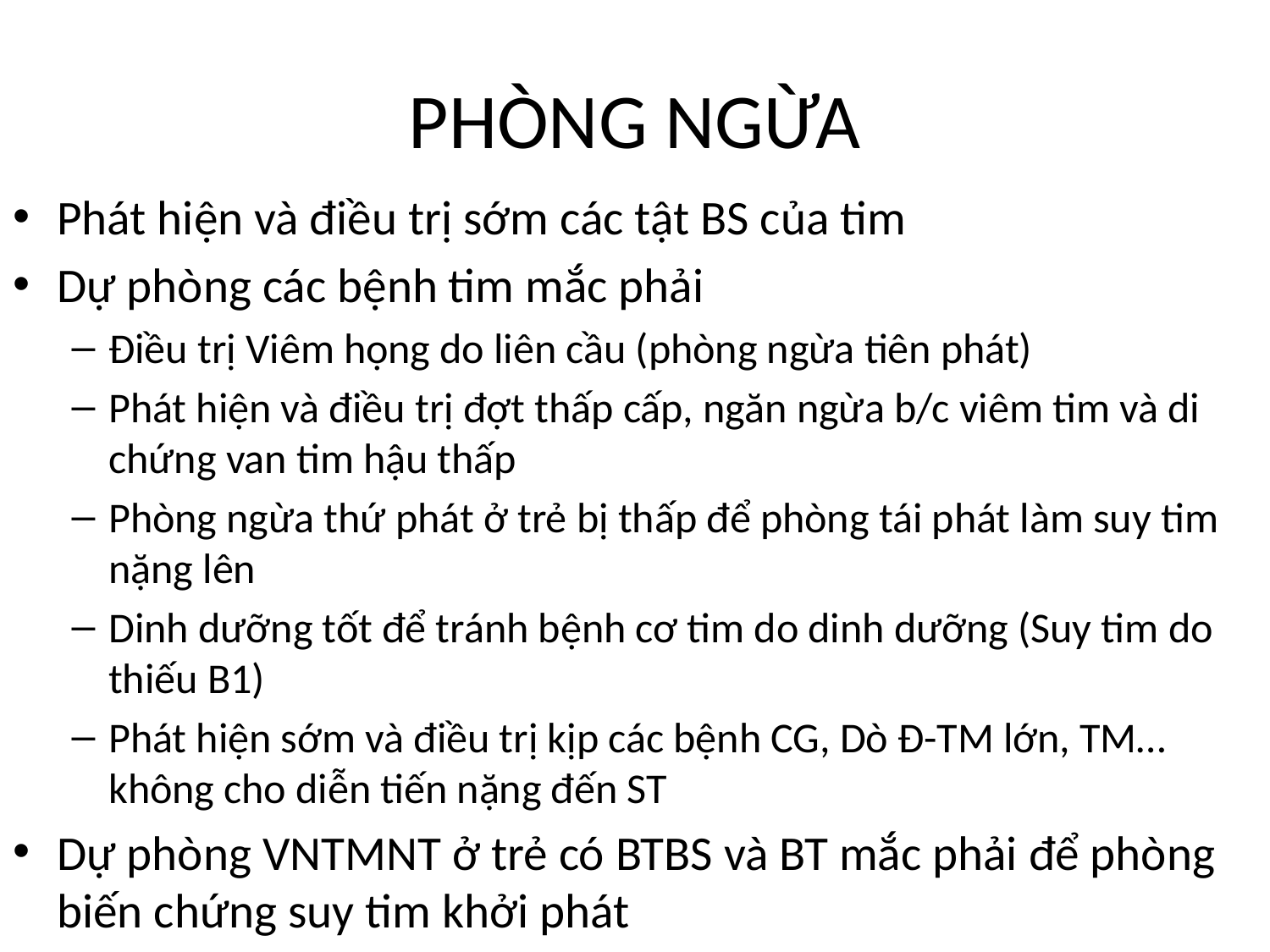

# PHÒNG NGỪA
Phát hiện và điều trị sớm các tật BS của tim
Dự phòng các bệnh tim mắc phải
Điều trị Viêm họng do liên cầu (phòng ngừa tiên phát)
Phát hiện và điều trị đợt thấp cấp, ngăn ngừa b/c viêm tim và di chứng van tim hậu thấp
Phòng ngừa thứ phát ở trẻ bị thấp để phòng tái phát làm suy tim nặng lên
Dinh dưỡng tốt để tránh bệnh cơ tim do dinh dưỡng (Suy tim do thiếu B1)
Phát hiện sớm và điều trị kịp các bệnh CG, Dò Đ-TM lớn, TM… không cho diễn tiến nặng đến ST
Dự phòng VNTMNT ở trẻ có BTBS và BT mắc phải để phòng biến chứng suy tim khởi phát